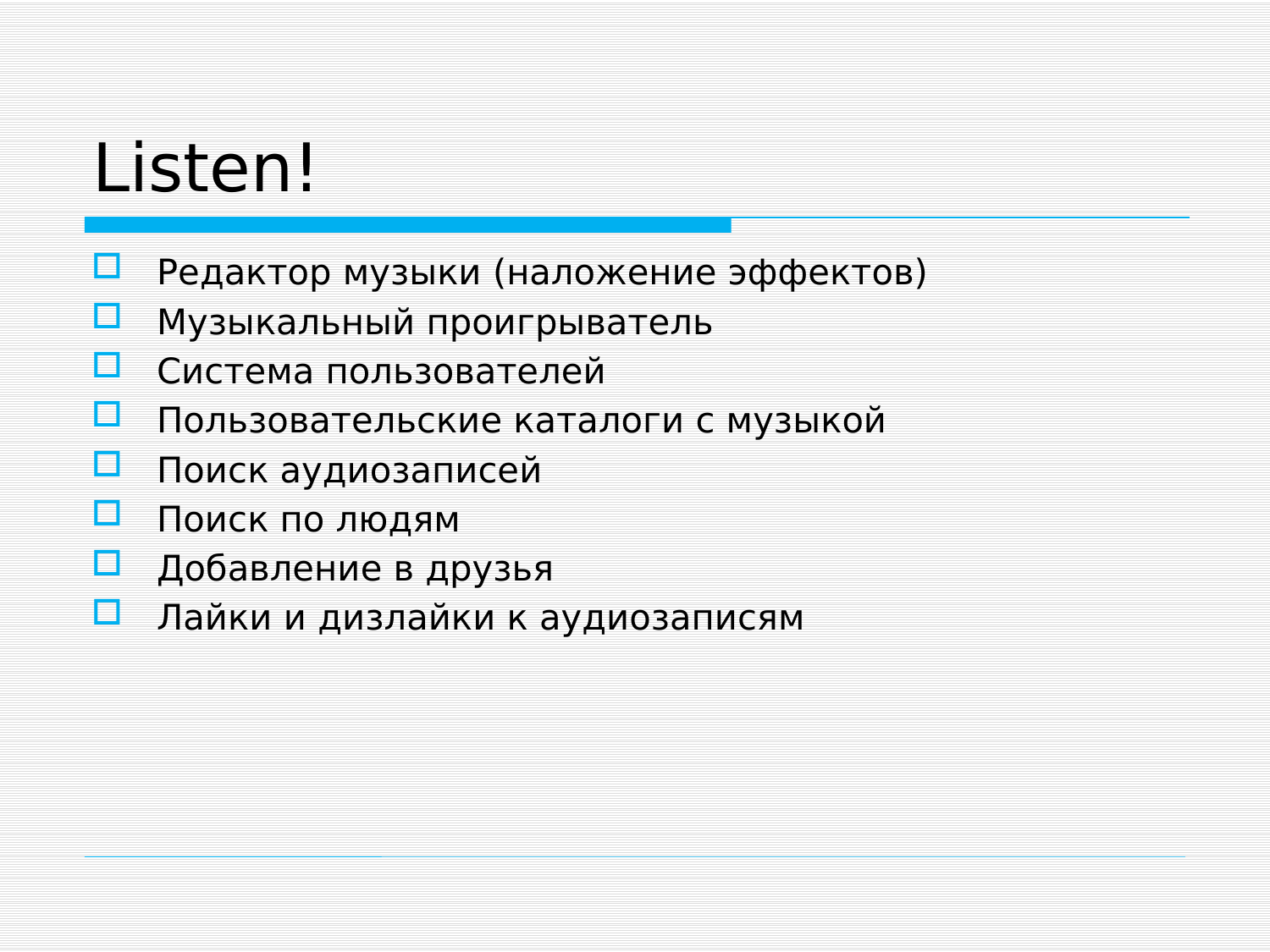

# Listen!
Редактор музыки (наложение эффектов)
Музыкальный проигрыватель
Система пользователей
Пользовательские каталоги с музыкой
Поиск аудиозаписей
Поиск по людям
Добавление в друзья
Лайки и дизлайки к аудиозаписям